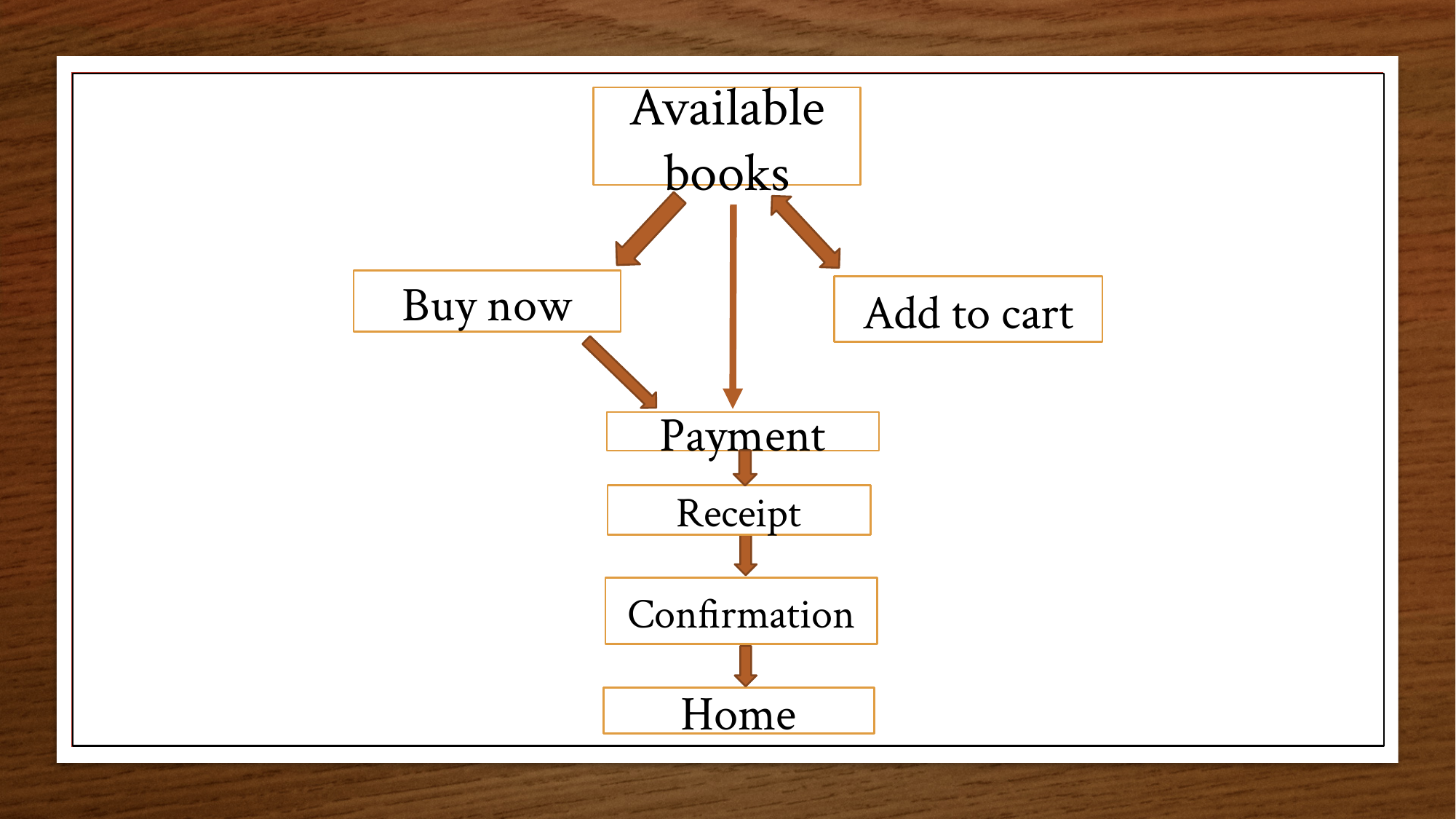

#
Available books

Buy now
Add to cart

Payment

Receipt

Confirmation

Home